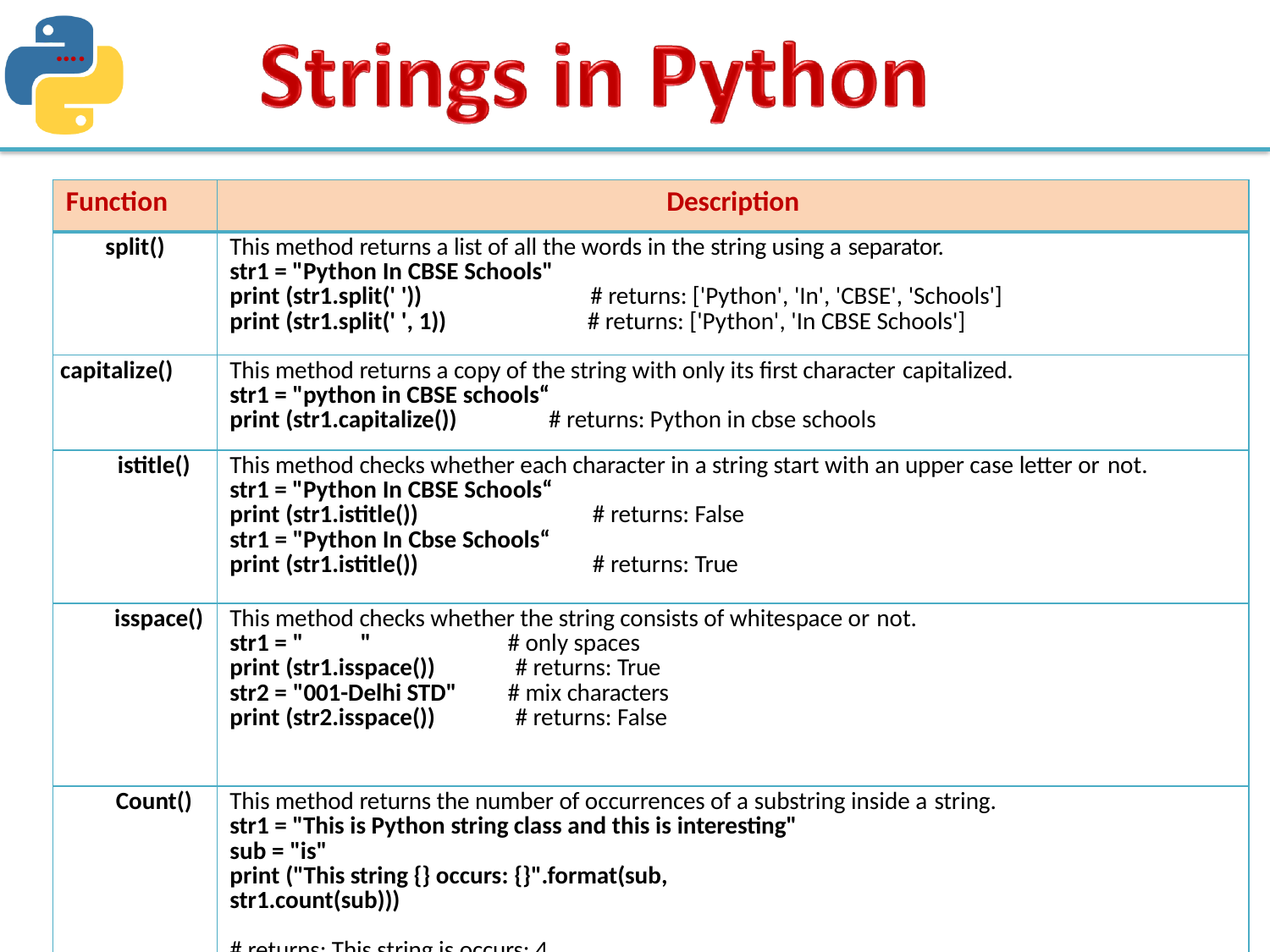

….
| Function | Description |
| --- | --- |
| split() | This method returns a list of all the words in the string using a separator. str1 = "Python In CBSE Schools" print (str1.split(' ')) # returns: ['Python', 'In', 'CBSE', 'Schools'] print (str1.split(' ', 1)) # returns: ['Python', 'In CBSE Schools'] |
| capitalize() | This method returns a copy of the string with only its first character capitalized. str1 = "python in CBSE schools“ print (str1.capitalize()) # returns: Python in cbse schools |
| istitle() | This method checks whether each character in a string start with an upper case letter or not. str1 = "Python In CBSE Schools“ print (str1.istitle()) # returns: False str1 = "Python In Cbse Schools“ print (str1.istitle()) # returns: True |
| isspace() | This method checks whether the string consists of whitespace or not. str1 = " " # only spaces print (str1.isspace()) # returns: True str2 = "001-Delhi STD" # mix characters print (str2.isspace()) # returns: False |
| Count() | This method returns the number of occurrences of a substring inside a string. str1 = "This is Python string class and this is interesting" sub = "is" print ("This string {} occurs: {}".format(sub, str1.count(sub))) # returns: This string is occurs: 4 |